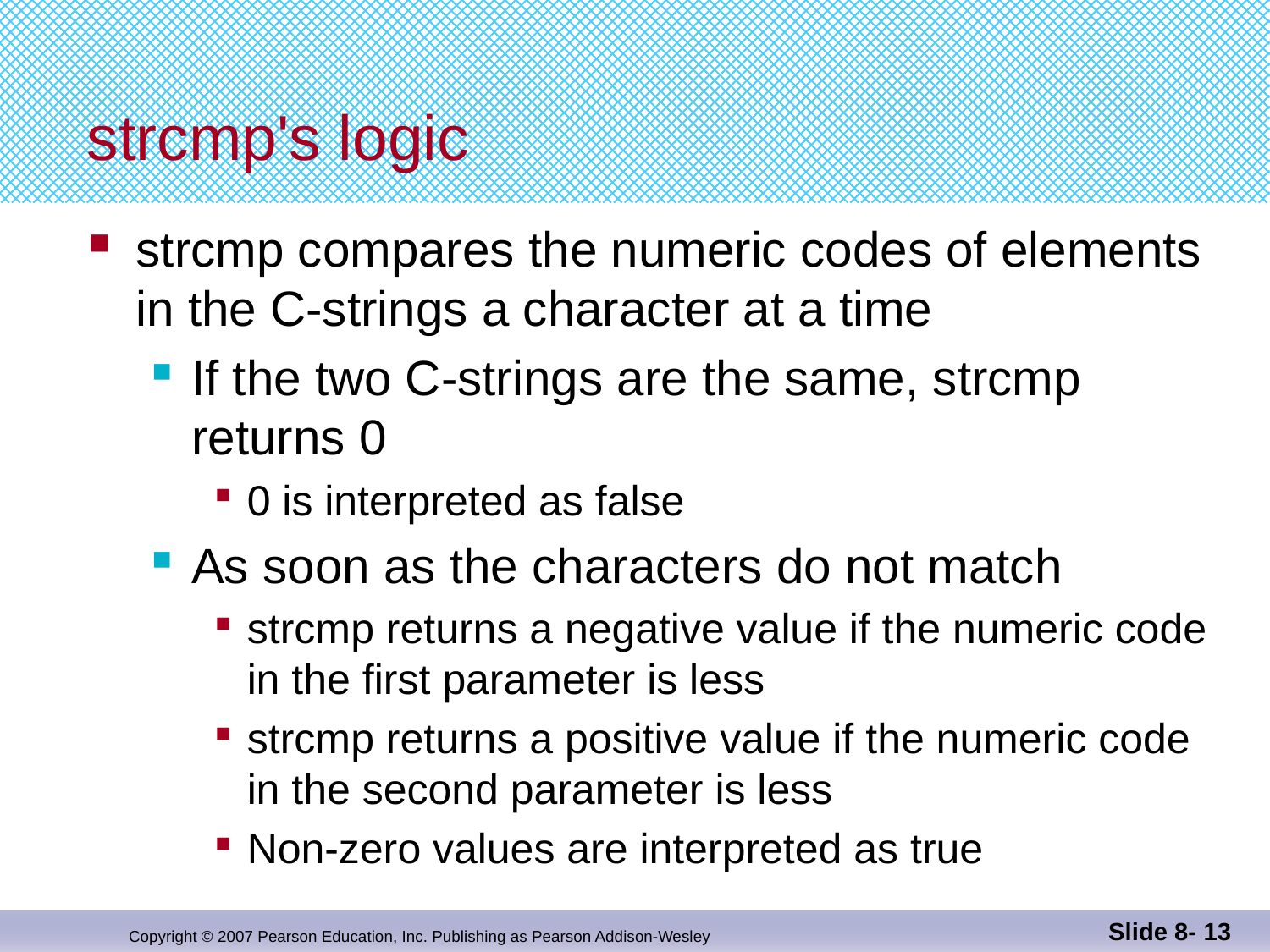

# strcmp's logic
strcmp compares the numeric codes of elements
in the C-strings a character at a time
If the two C-strings are the same, strcmp returns 0
0 is interpreted as false
As soon as the characters do not match
strcmp returns a negative value if the numeric code in the first parameter is less
strcmp returns a positive value if the numeric code in the second parameter is less
Non-zero values are interpreted as true
Slide 8- 13